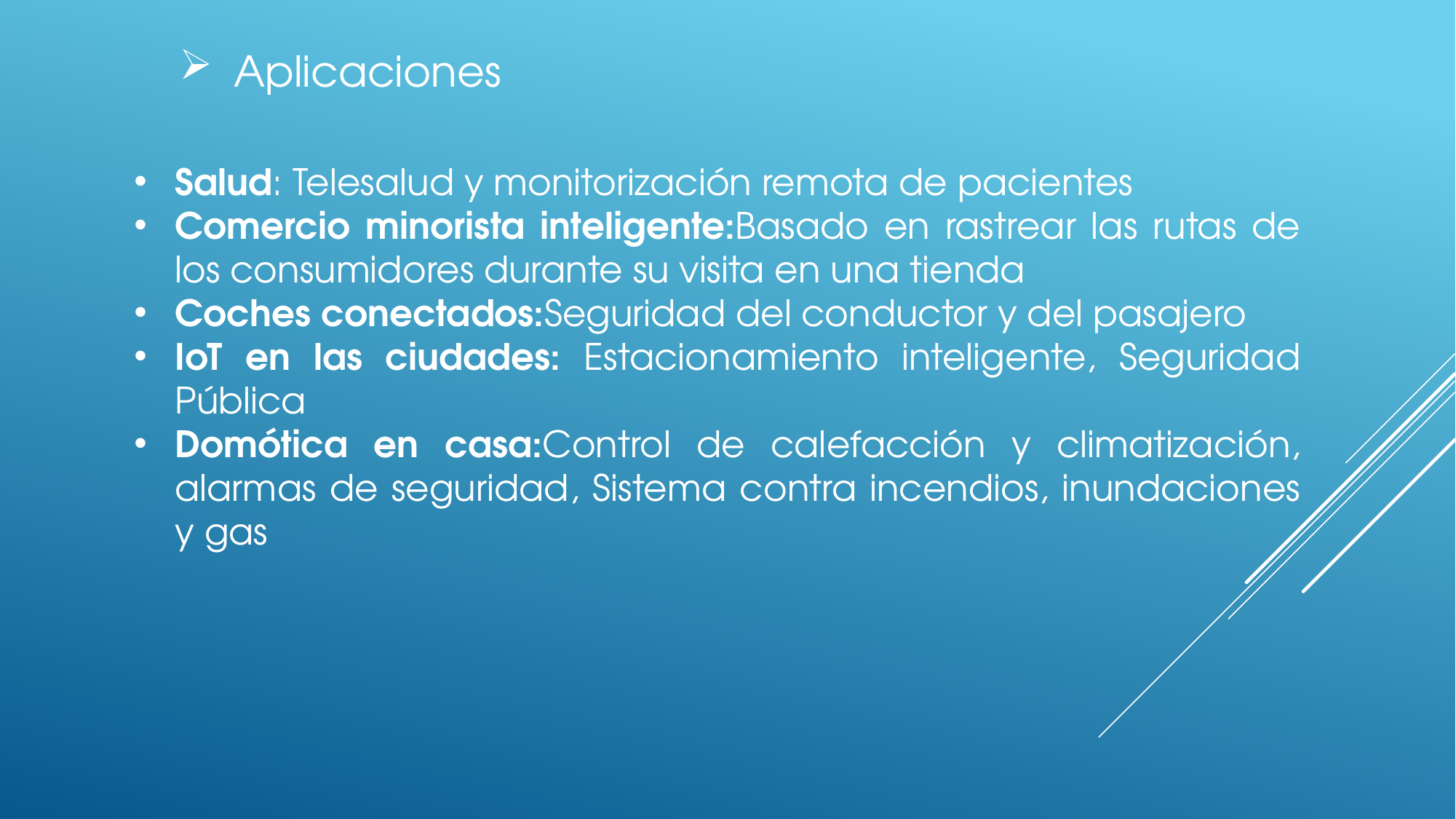

Aplicaciones
Salud: Telesalud y monitorización remota de pacientes
Comercio minorista inteligente:Basado en rastrear las rutas de los consumidores durante su visita en una tienda
Coches conectados:Seguridad del conductor y del pasajero
IoT en las ciudades: Estacionamiento inteligente, Seguridad Pública
Domótica en casa:Control de calefacción y climatización, alarmas de seguridad, Sistema contra incendios, inundaciones y gas